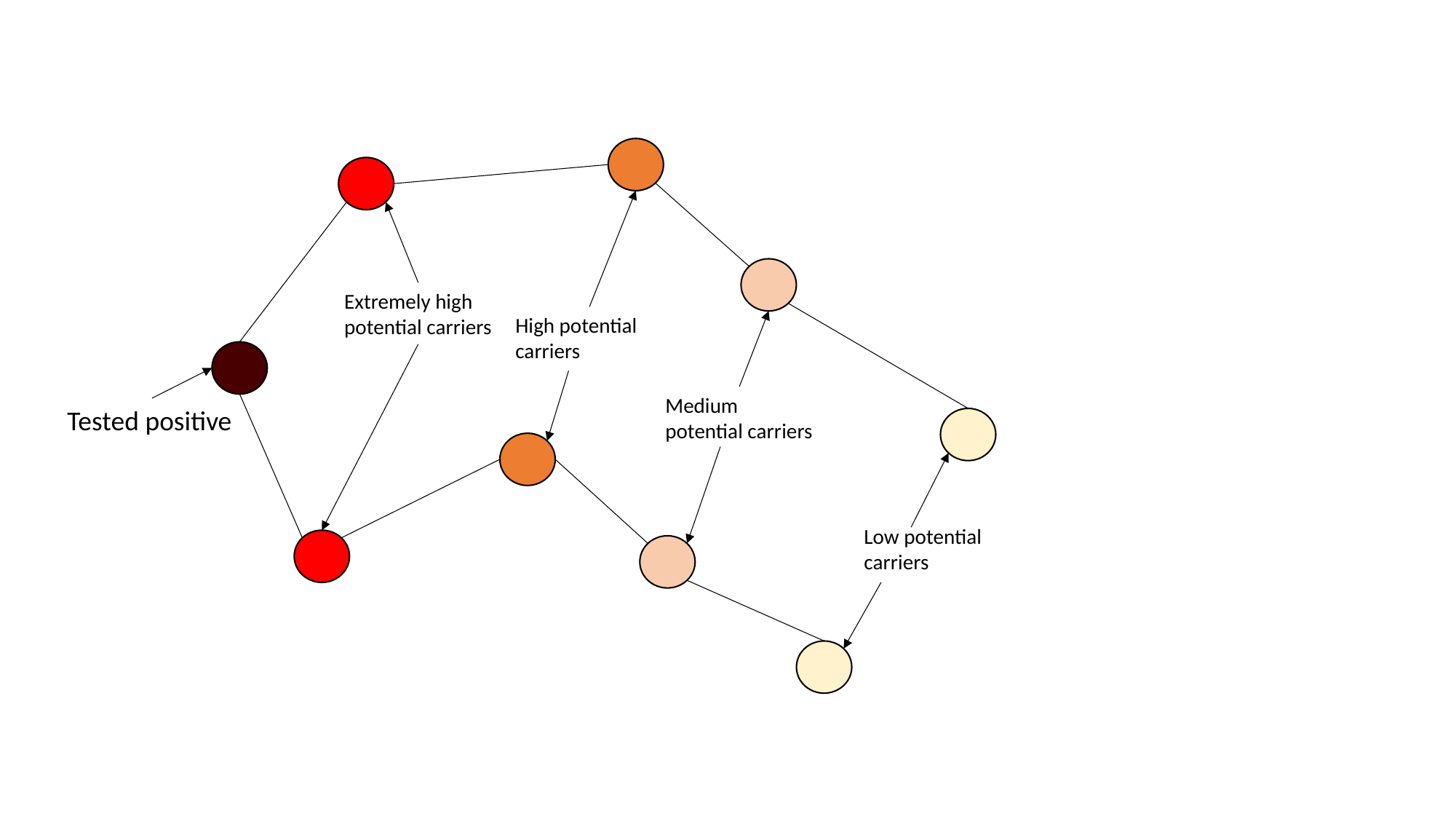

Extremely high potential carriers
High potential carriers

Medium potential carriers
Tested positive

Low potential carriers